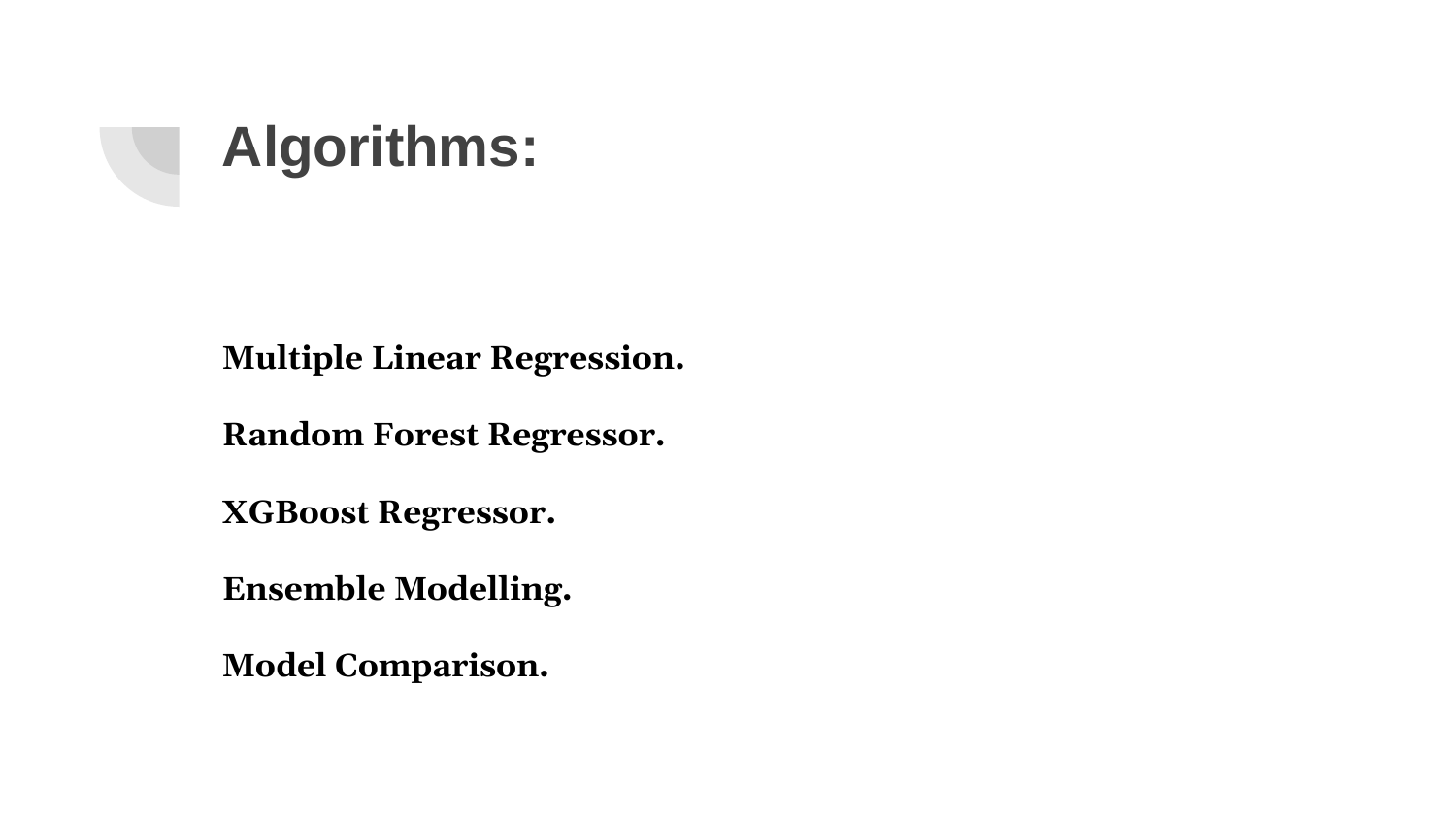

# Algorithms:
Multiple Linear Regression.
Random Forest Regressor.
XGBoost Regressor.
Ensemble Modelling.
Model Comparison.